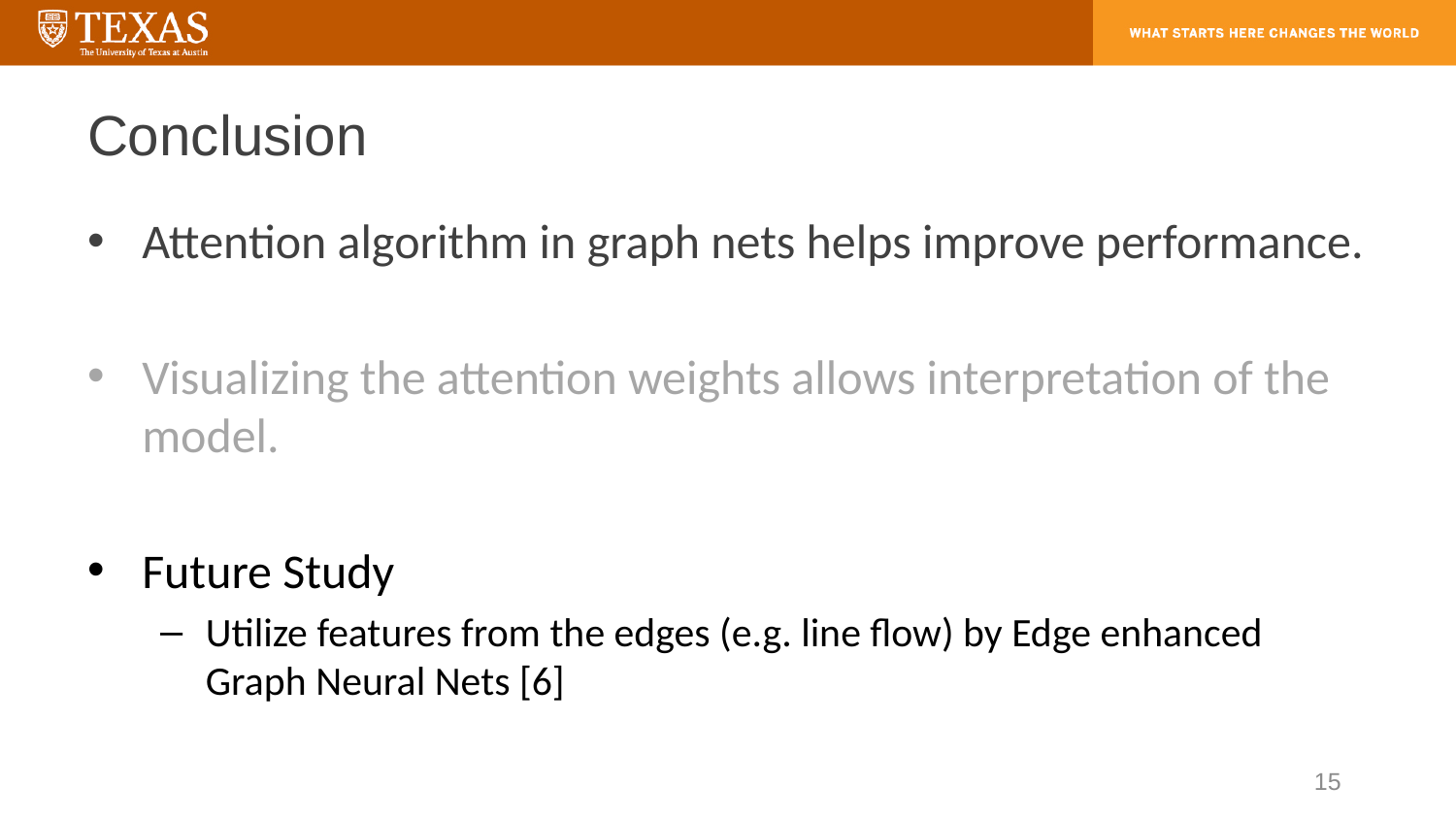

# Conclusion
Attention algorithm in graph nets helps improve performance.

Visualizing the attention weights allows interpretation of the model.

Future Study
Utilize features from the edges (e.g. line flow) by Edge enhanced Graph Neural Nets [6]

15